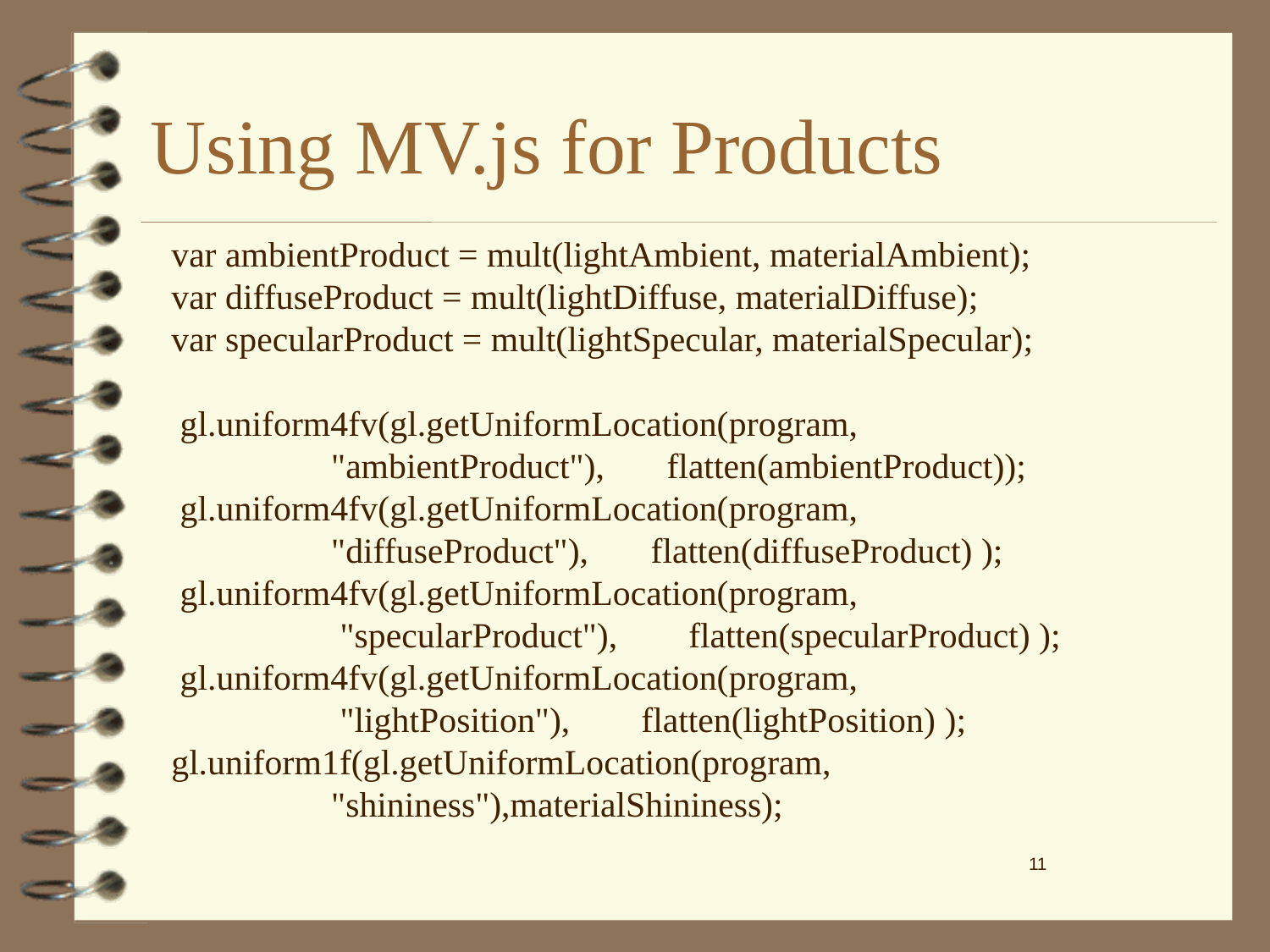

# Using MV.js for Products
var ambientProduct = mult(lightAmbient, materialAmbient);
var diffuseProduct = mult(lightDiffuse, materialDiffuse);
var specularProduct = mult(lightSpecular, materialSpecular);

 gl.uniform4fv(gl.getUniformLocation(program,
                  "ambientProduct"),       flatten(ambientProduct));
 gl.uniform4fv(gl.getUniformLocation(program,
                  "diffuseProduct"),       flatten(diffuseProduct) );
 gl.uniform4fv(gl.getUniformLocation(program,
                   "specularProduct"),        flatten(specularProduct) );
 gl.uniform4fv(gl.getUniformLocation(program,
                   "lightPosition"),        flatten(lightPosition) );
gl.uniform1f(gl.getUniformLocation(program,
                  "shininess"),materialShininess);
11